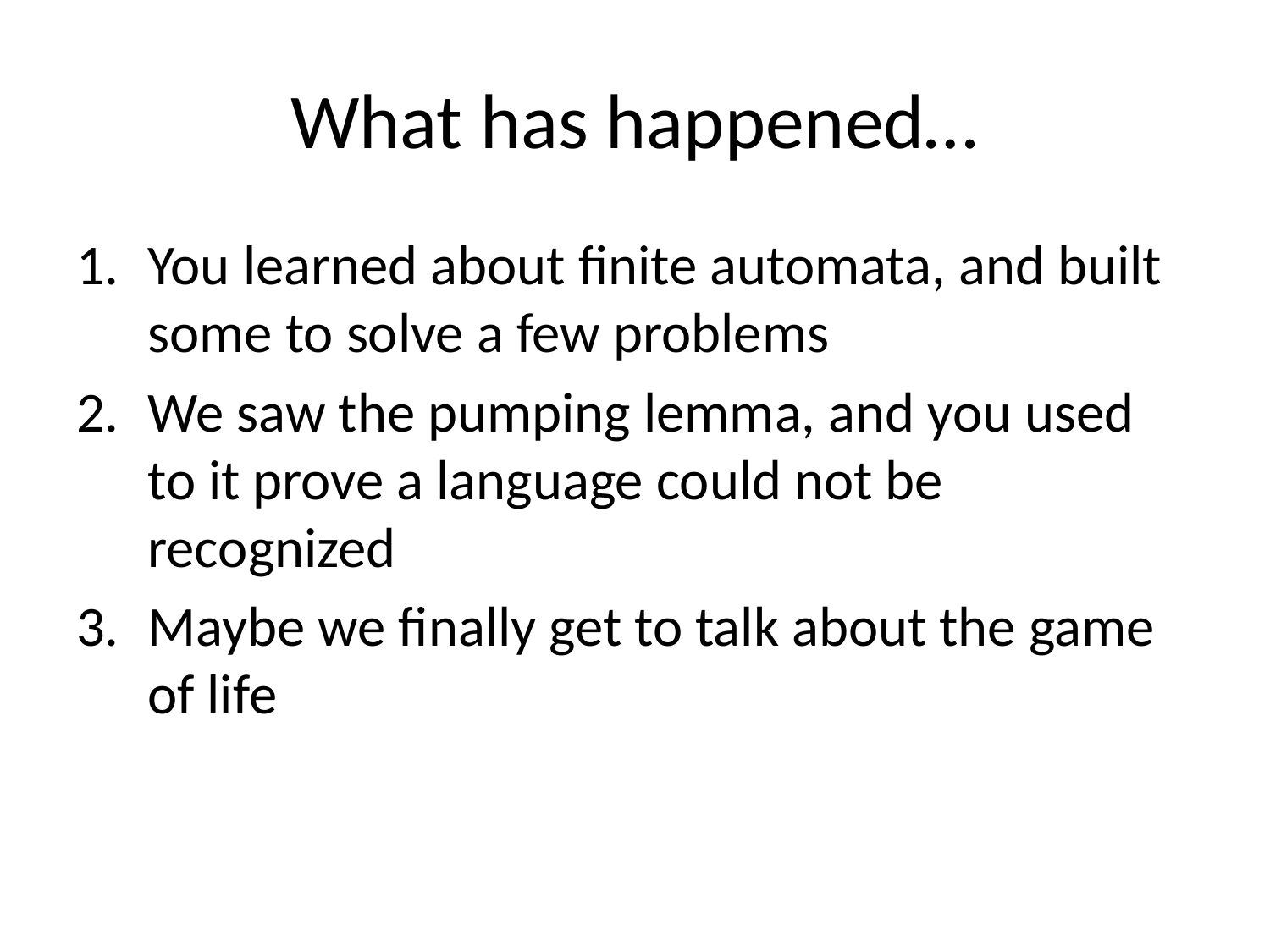

# What has happened…
You learned about finite automata, and built some to solve a few problems
We saw the pumping lemma, and you used to it prove a language could not be recognized
Maybe we finally get to talk about the game of life